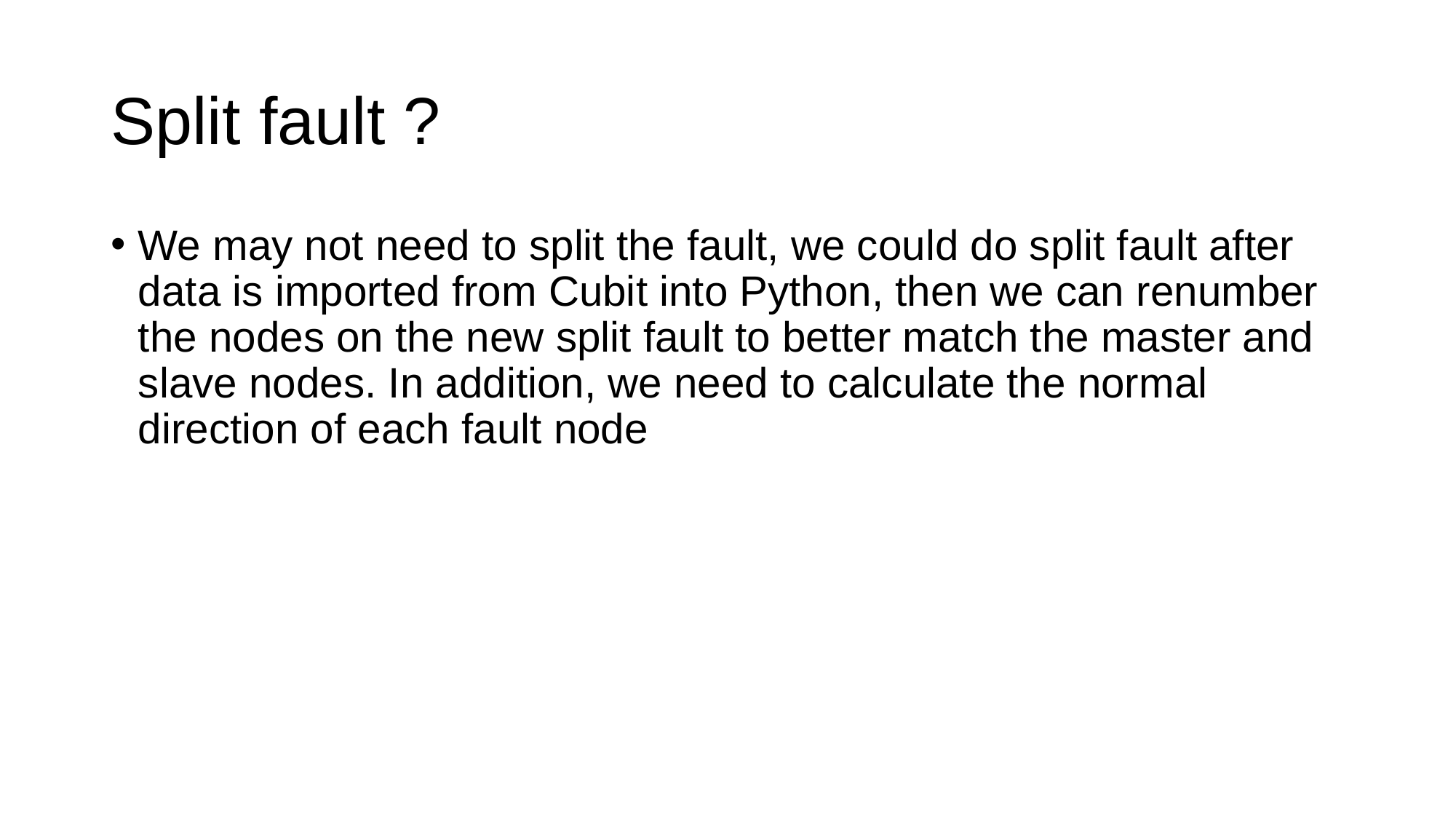

# Split fault ?
We may not need to split the fault, we could do split fault after data is imported from Cubit into Python, then we can renumber the nodes on the new split fault to better match the master and slave nodes. In addition, we need to calculate the normal direction of each fault node